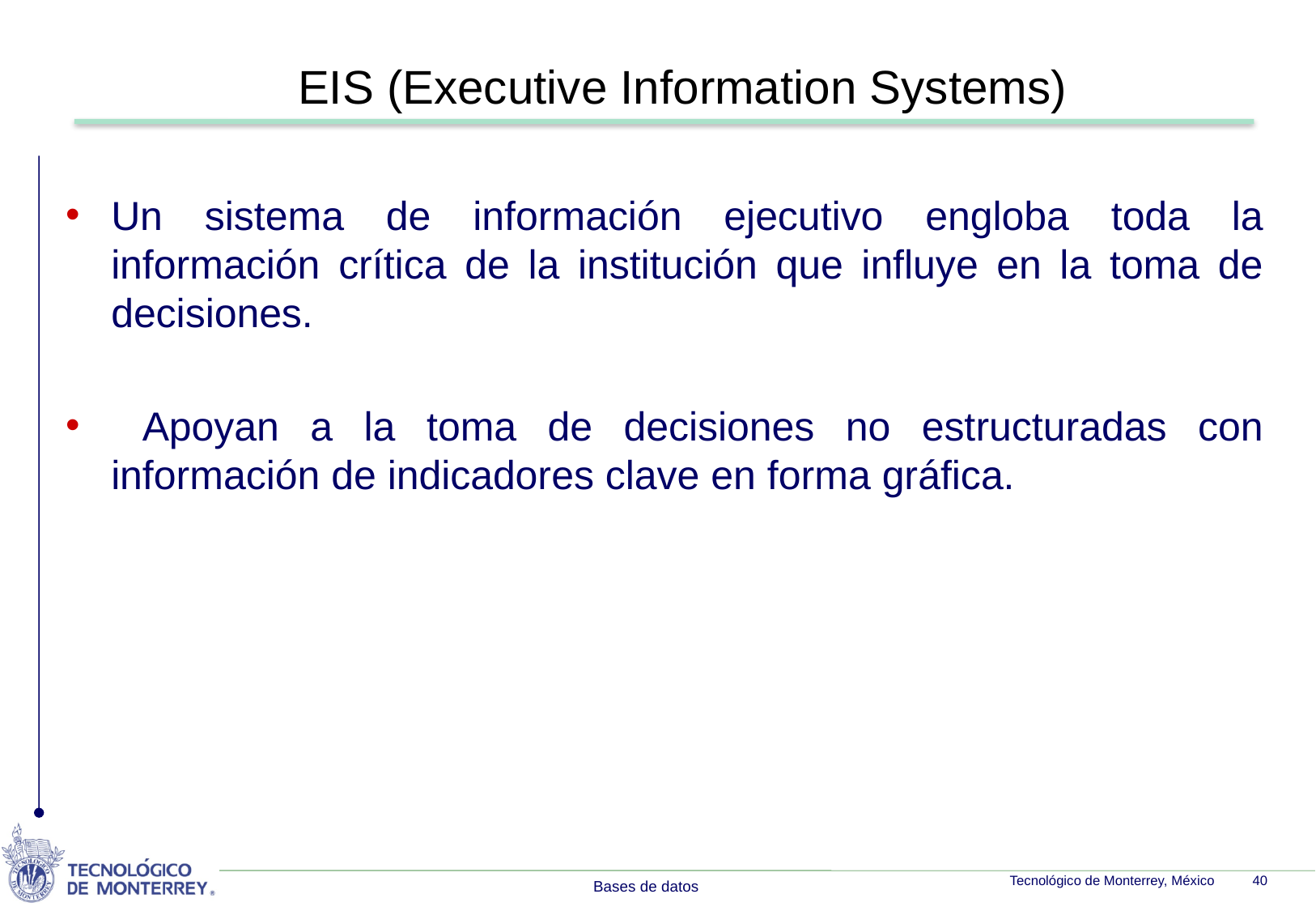

EIS (Executive Information Systems)
Un sistema de información ejecutivo engloba toda la información crítica de la institución que influye en la toma de decisiones.

 Apoyan a la toma de decisiones no estructuradas con información de indicadores clave en forma gráfica.